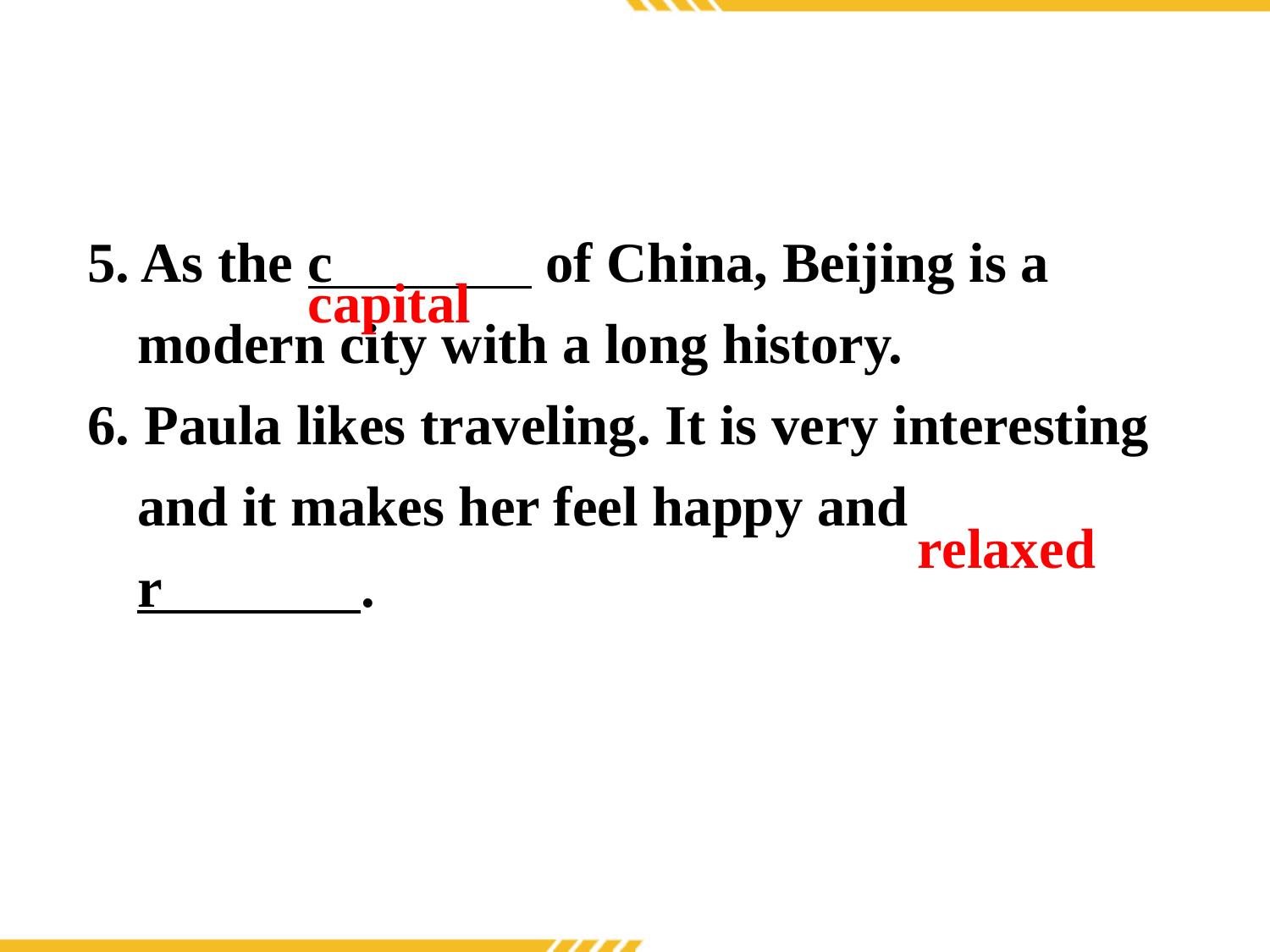

5. As the c               of China, Beijing is a modern city with a long history.
6. Paula likes traveling. It is very interesting and it makes her feel happy and r              .
capital
relaxed